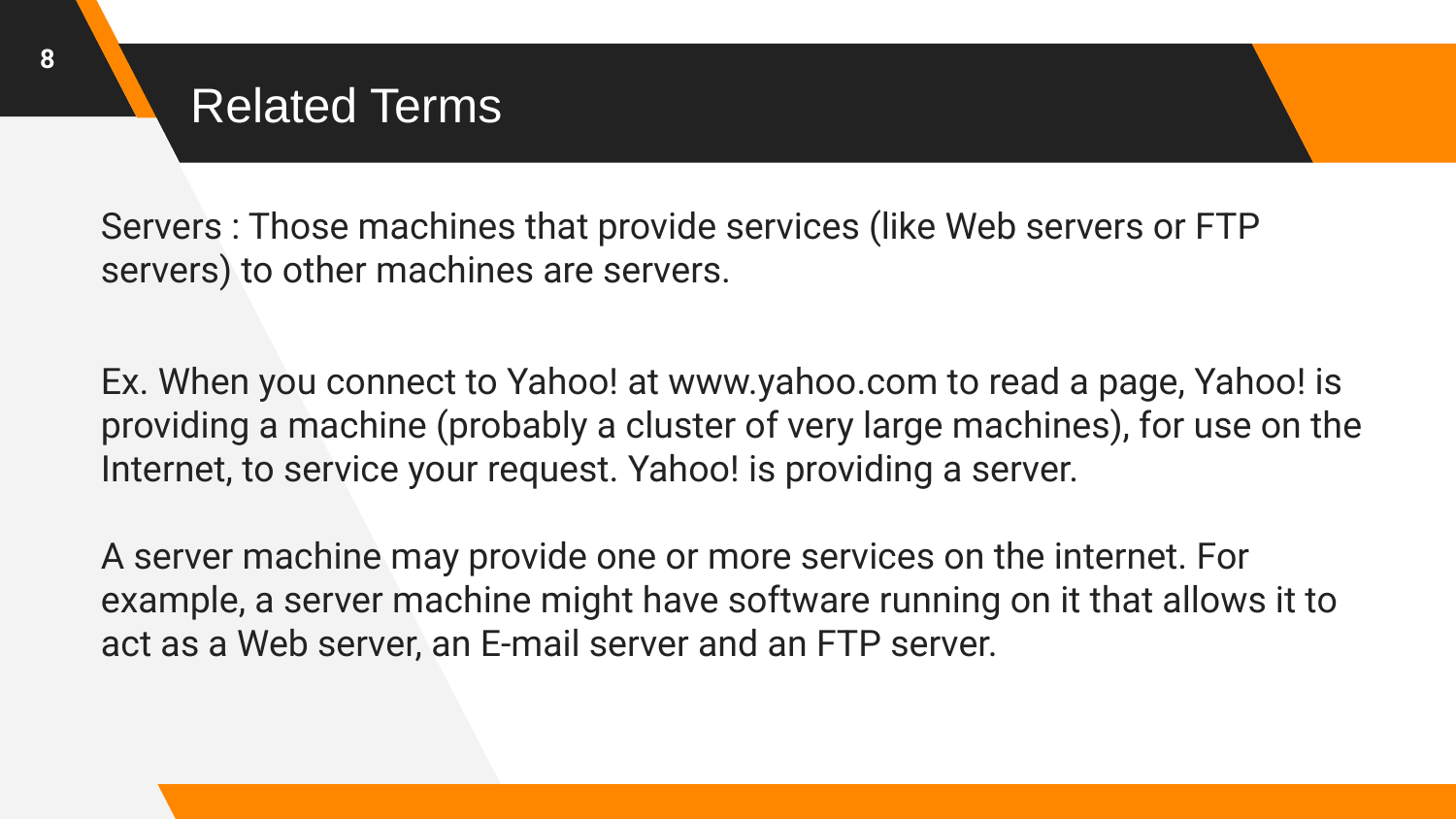

8
# Related Terms
Servers : Those machines that provide services (like Web servers or FTP servers) to other machines are servers.

Ex. When you connect to Yahoo! at www.yahoo.com to read a page, Yahoo! is providing a machine (probably a cluster of very large machines), for use on the Internet, to service your request. Yahoo! is providing a server.
A server machine may provide one or more services on the internet. For example, a server machine might have software running on it that allows it to act as a Web server, an E-mail server and an FTP server.